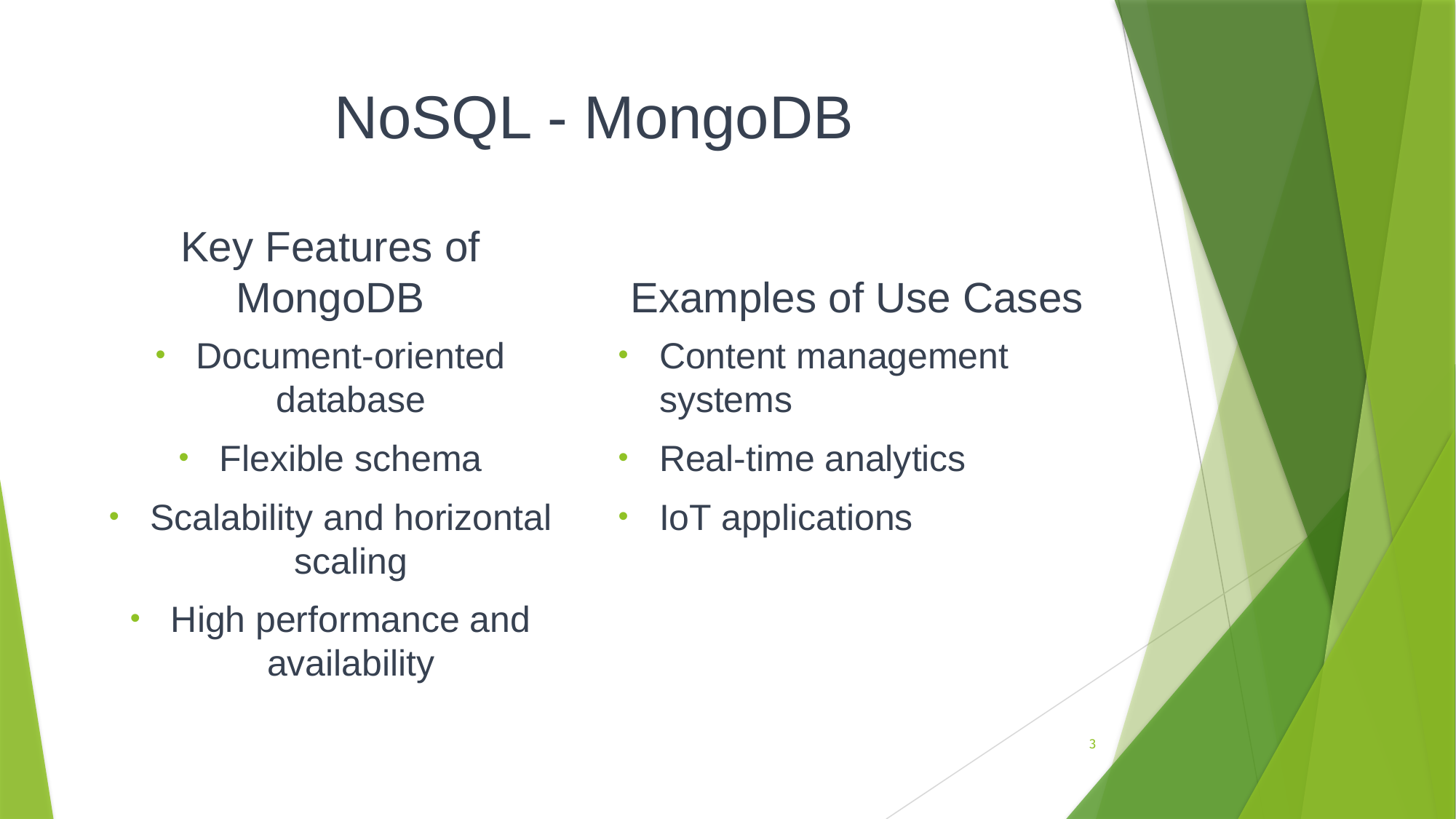

# NoSQL - MongoDB
Key Features of MongoDB
Examples of Use Cases
Document-oriented database
Flexible schema
Scalability and horizontal scaling
High performance and availability

Content management systems
Real-time analytics
IoT applications

3